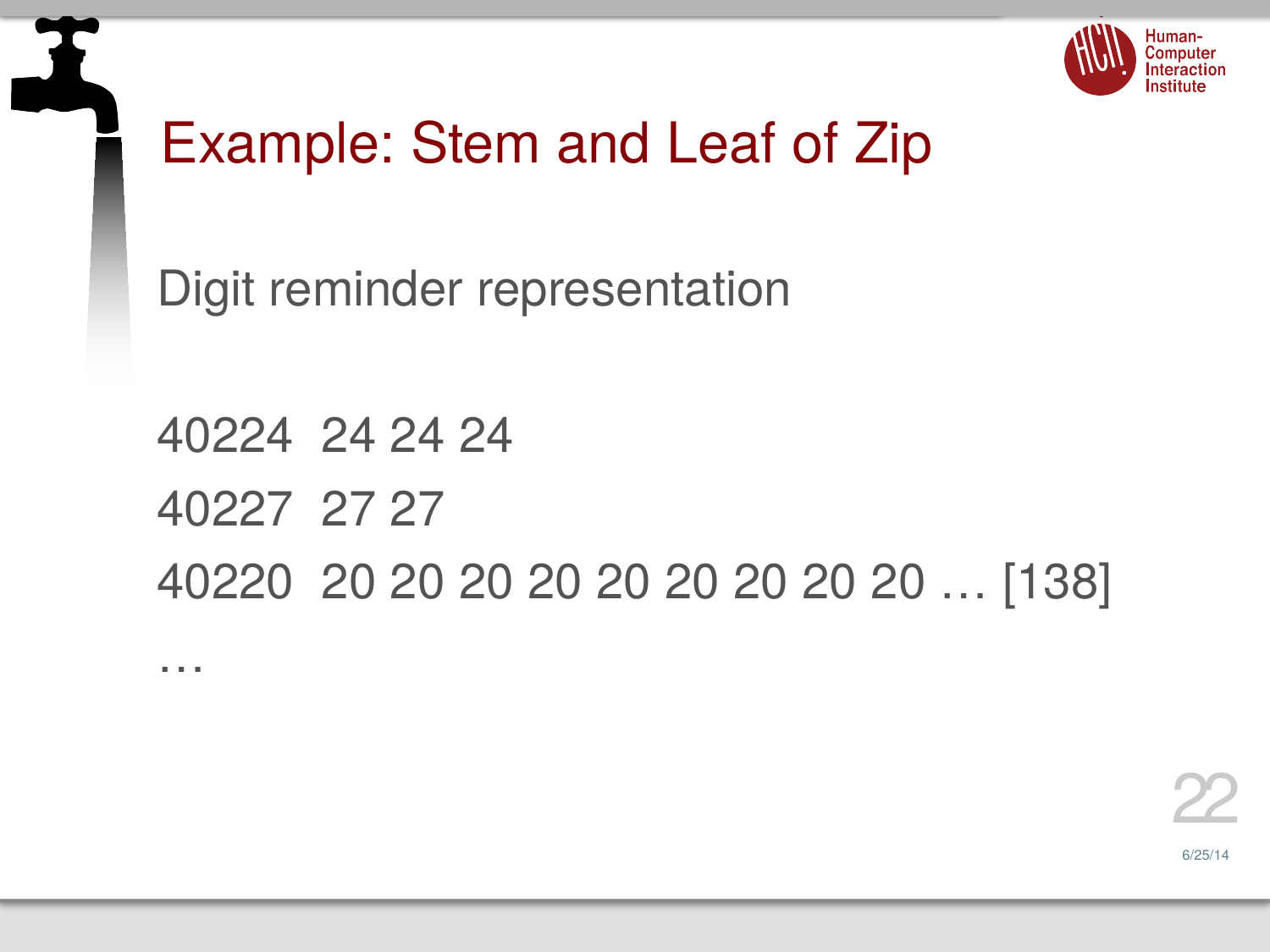

# Example: Stem and Leaf of Zip
Digit reminder representation

40224  24 24 24
40227  27 27
40220  20 20 20 20 20 20 20 20 20 … [138]
…

22
6/25/14